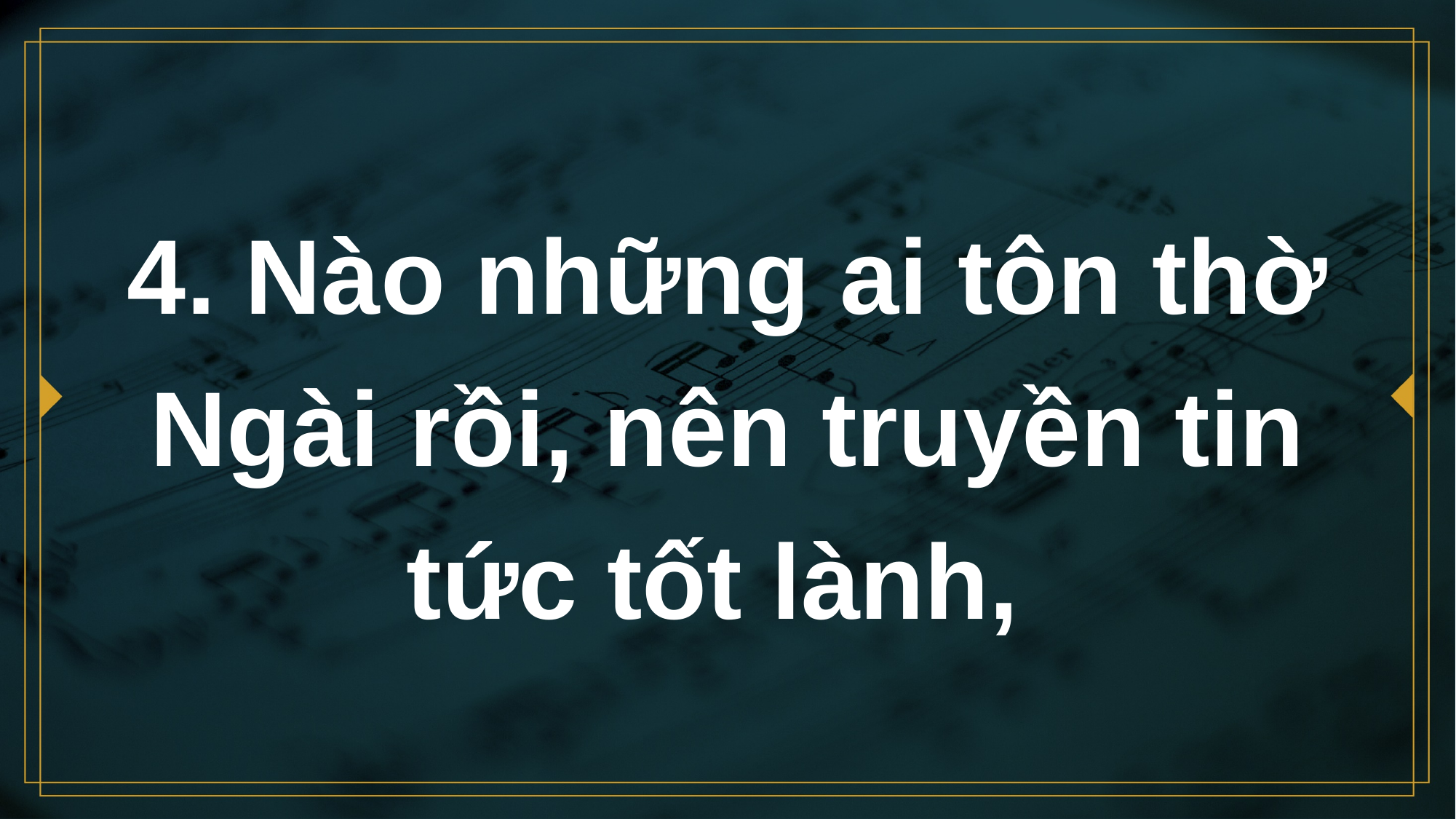

# 4. Nào những ai tôn thờ Ngài rồi, nên truyền tin tức tốt lành,